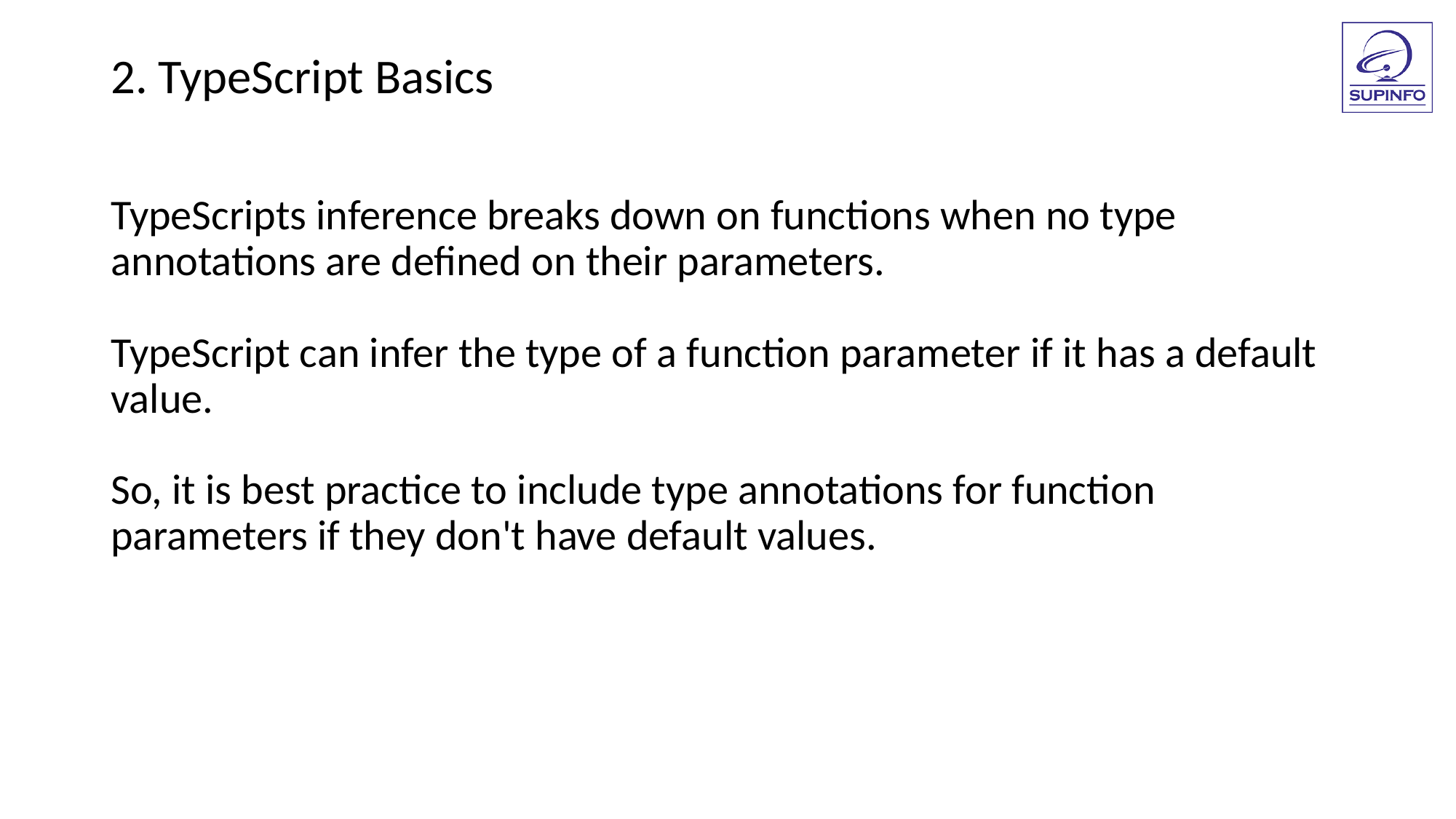

2. TypeScript Basics
TypeScripts inference breaks down on functions when no type annotations are defined on their parameters.

TypeScript can infer the type of a function parameter if it has a default value.

So, it is best practice to include type annotations for function parameters if they don't have default values.